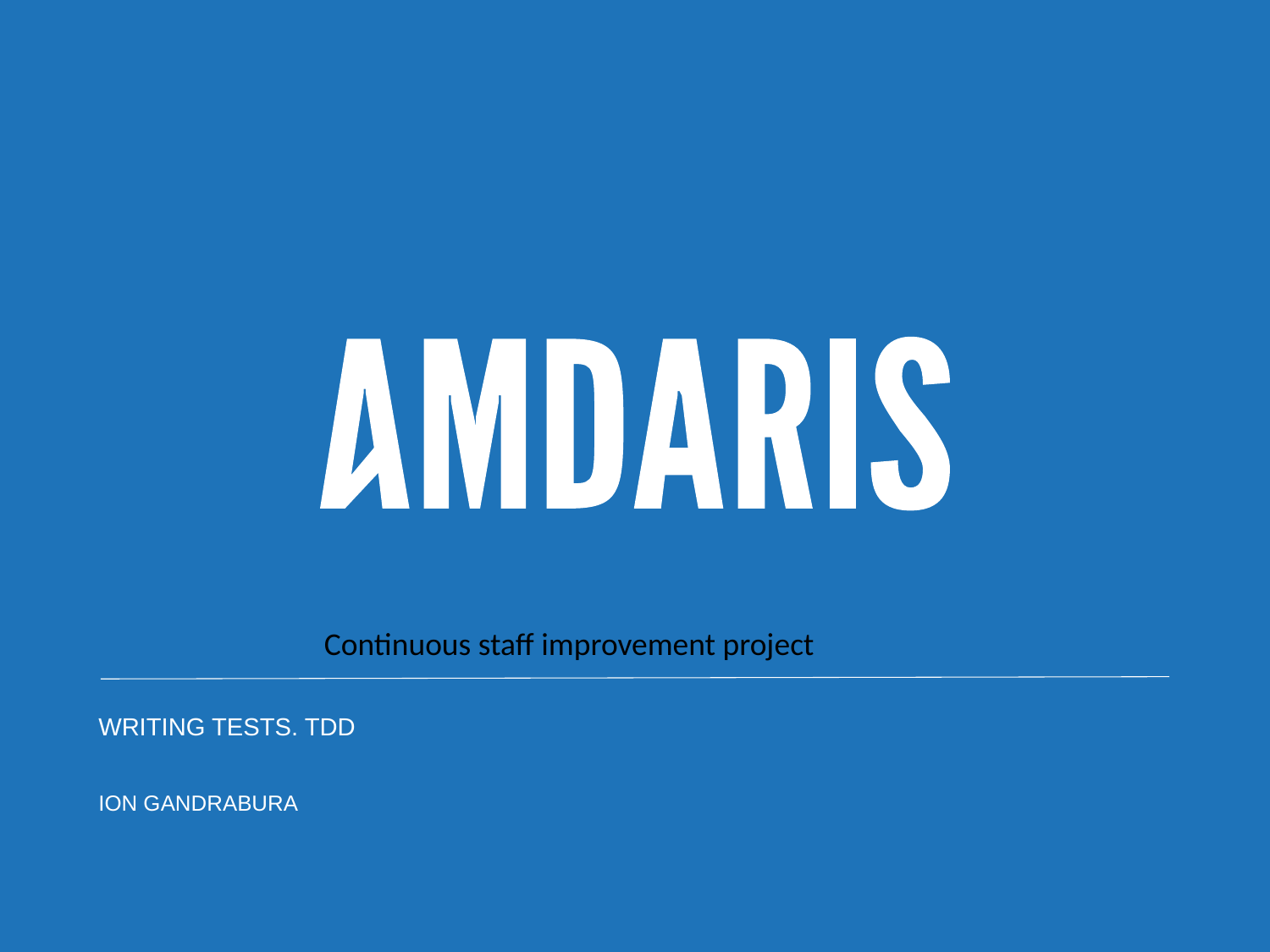

Continuous staff improvement project
# Writing Tests. TDD
Ion Gandrabura